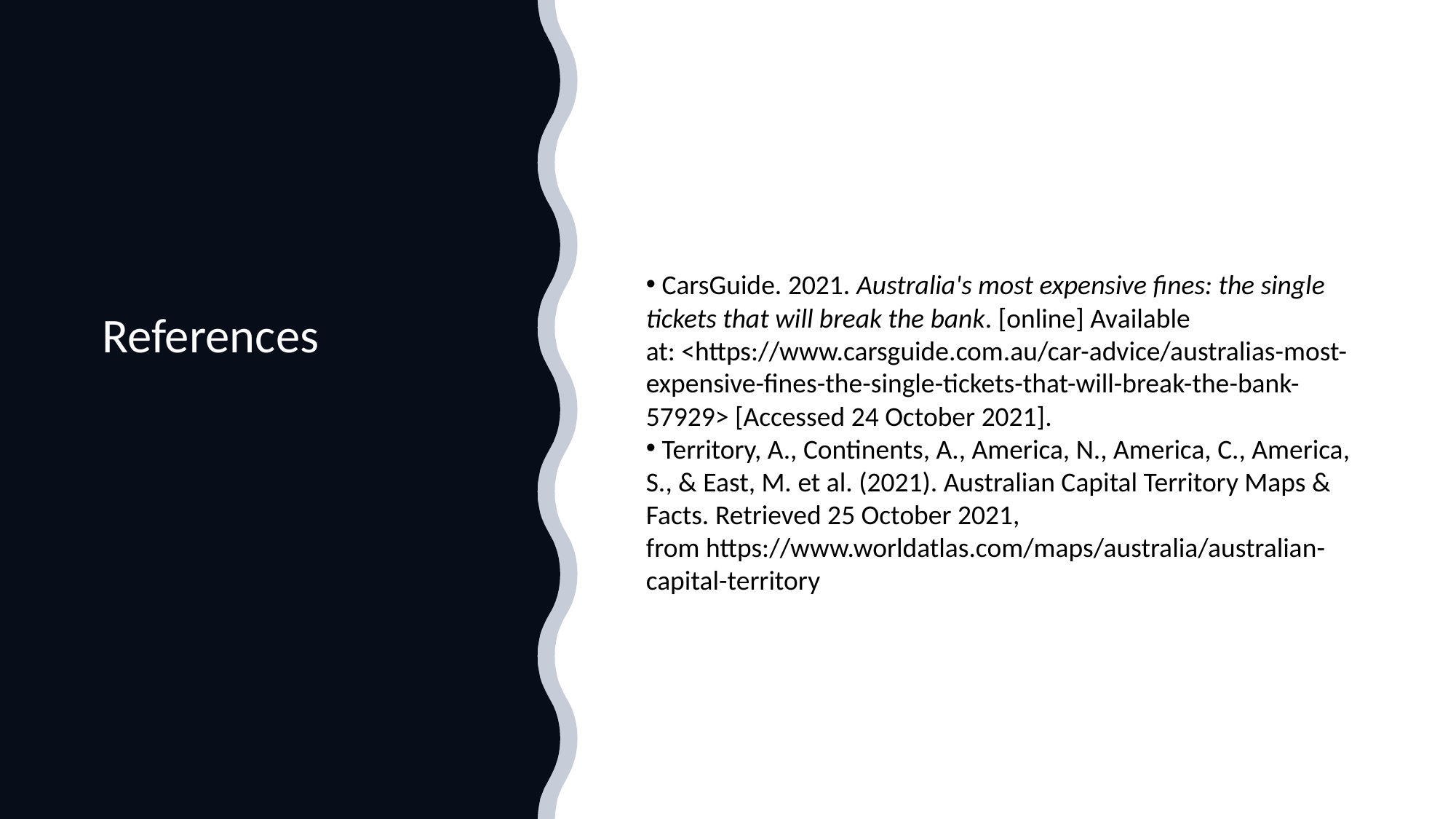

CarsGuide. 2021. Australia's most expensive fines: the single tickets that will break the bank. [online] Available at: <https://www.carsguide.com.au/car-advice/australias-most-expensive-fines-the-single-tickets-that-will-break-the-bank-57929> [Accessed 24 October 2021].​
 Territory, A., Continents, A., America, N., America, C., America, S., & East, M. et al. (2021). Australian Capital Territory Maps & Facts. Retrieved 25 October 2021, from https://www.worldatlas.com/maps/australia/australian-capital-territory
References